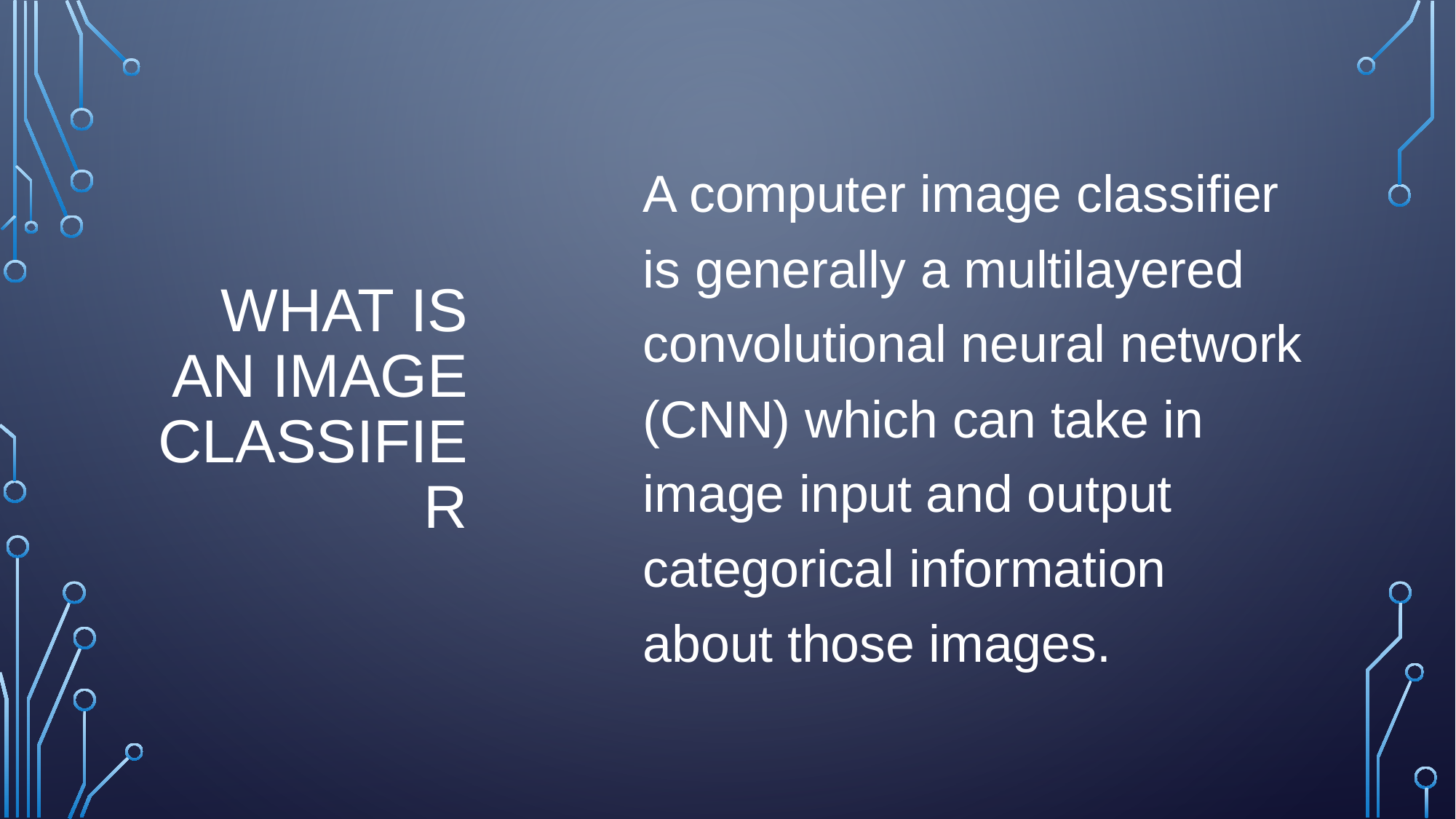

# What is an image classifier
A computer image classifier is generally a multilayered convolutional neural network (CNN) which can take in image input and output categorical information about those images.